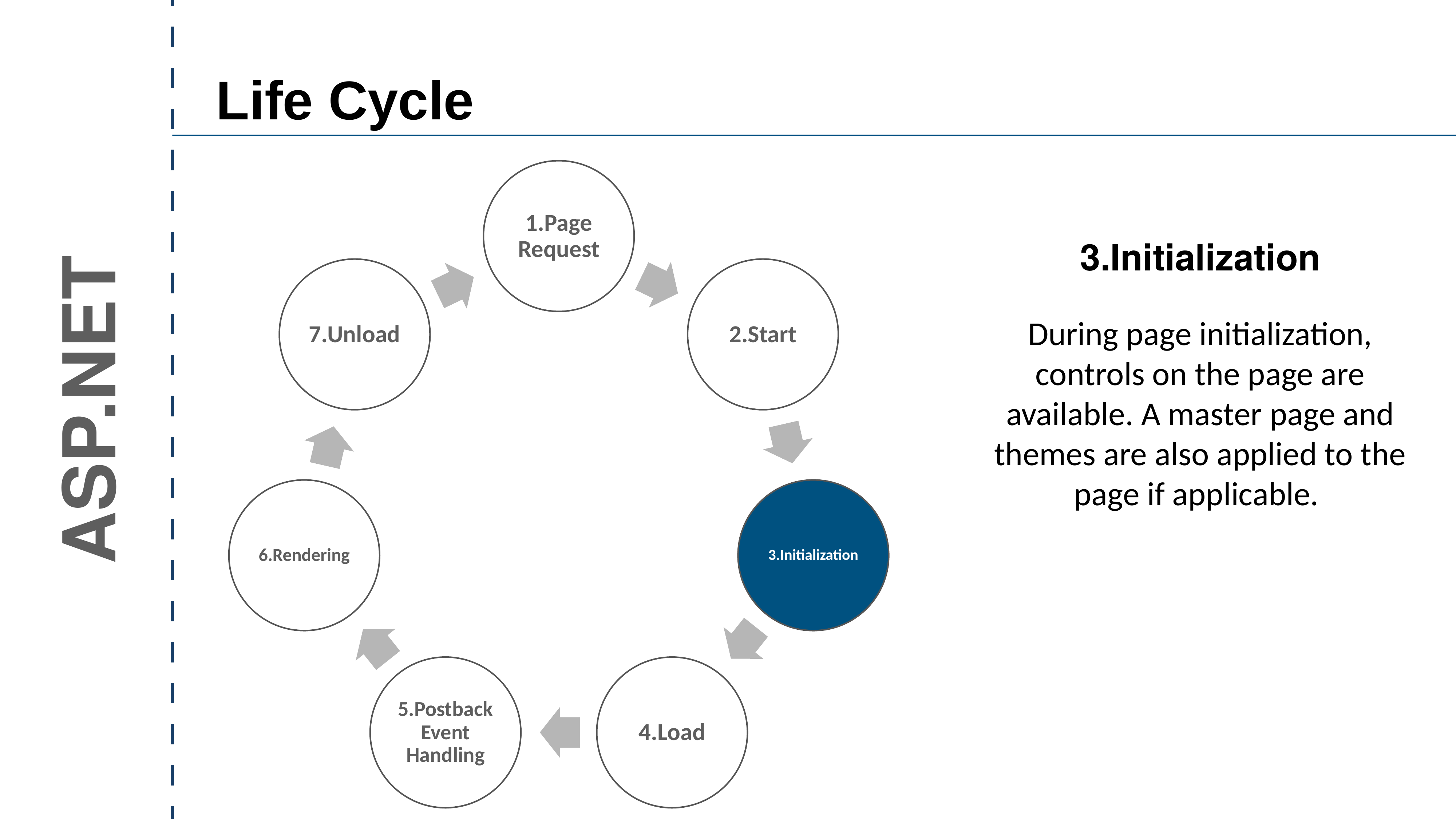

Life Cycle

1.Page Request

2.Start

3.Initialization

4.Load

5.Postback Event Handling

6.Rendering

7.Unload

3.Initialization
During page initialization, controls on the page are available. A master page and themes are also applied to the page if applicable.
ASP.NET